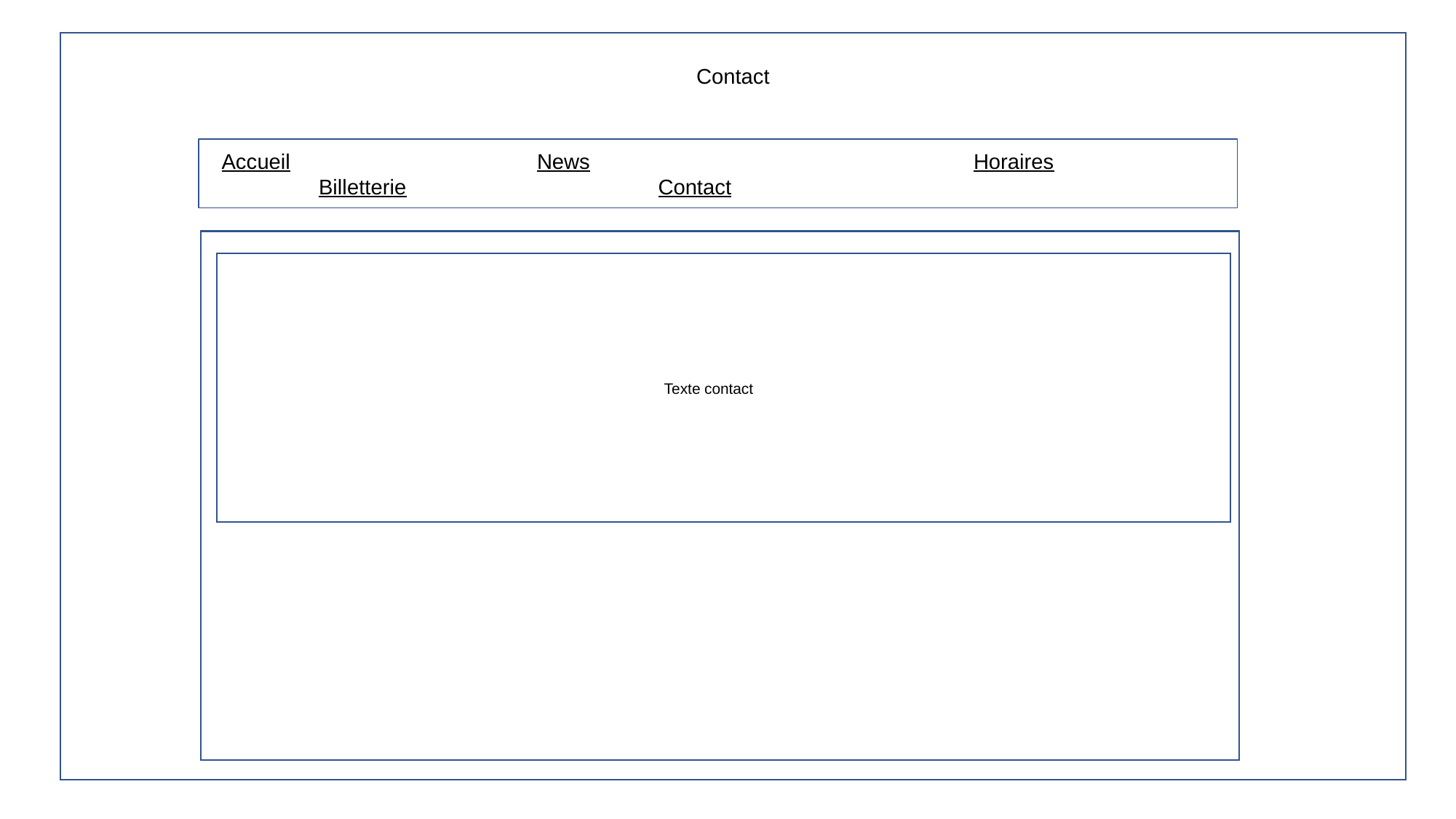

Contact
  Accueil			News				Horaires			Billetterie			  Contact

Texte contact